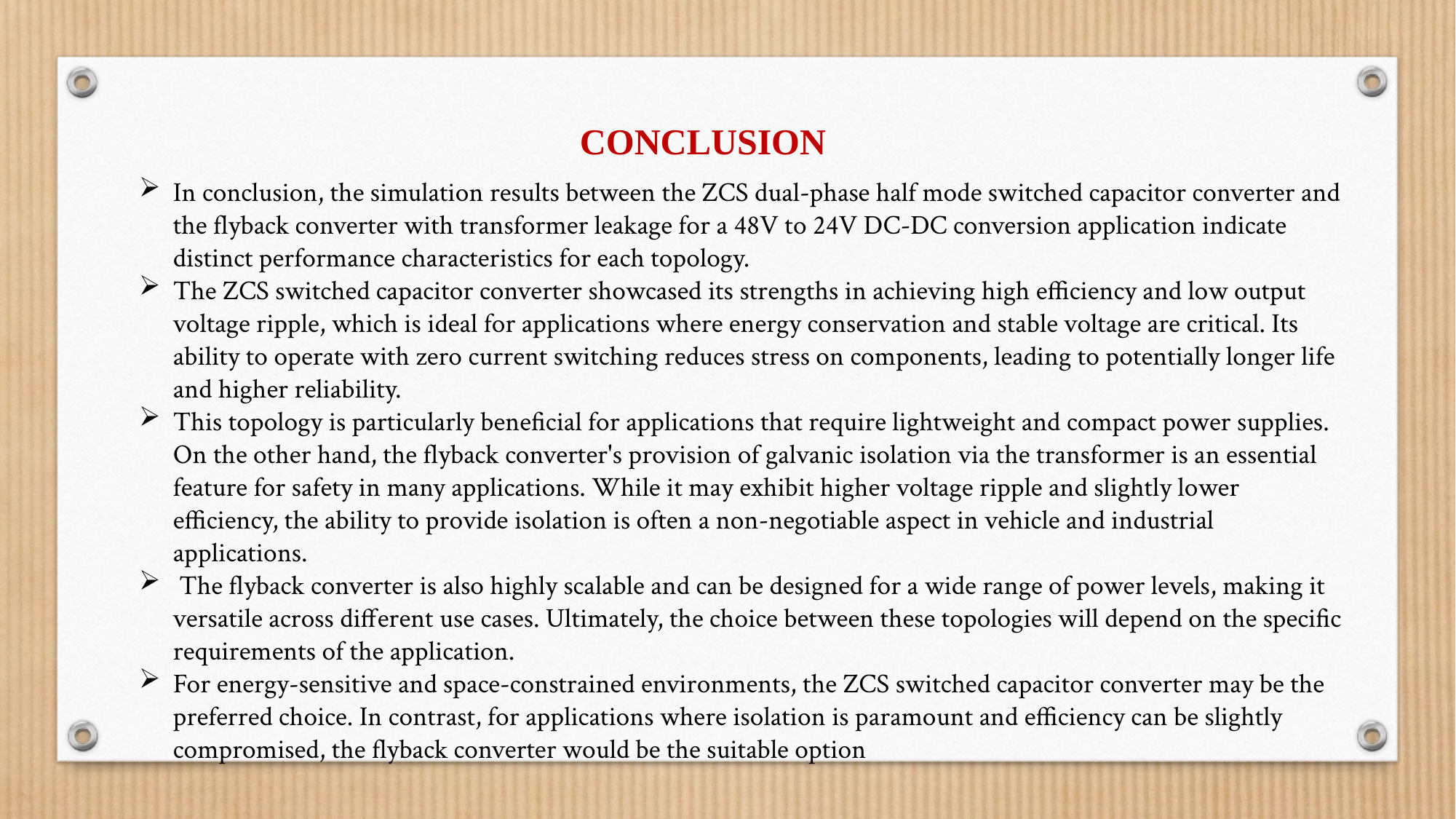

CONCLUSION
In conclusion, the simulation results between the ZCS dual-phase half mode switched capacitor converter and the flyback converter with transformer leakage for a 48V to 24V DC-DC conversion application indicate distinct performance characteristics for each topology.
The ZCS switched capacitor converter showcased its strengths in achieving high efficiency and low output voltage ripple, which is ideal for applications where energy conservation and stable voltage are critical. Its ability to operate with zero current switching reduces stress on components, leading to potentially longer life and higher reliability.
This topology is particularly beneficial for applications that require lightweight and compact power supplies. On the other hand, the flyback converter's provision of galvanic isolation via the transformer is an essential feature for safety in many applications. While it may exhibit higher voltage ripple and slightly lower efficiency, the ability to provide isolation is often a non-negotiable aspect in vehicle and industrial applications.
 The flyback converter is also highly scalable and can be designed for a wide range of power levels, making it versatile across different use cases. Ultimately, the choice between these topologies will depend on the specific requirements of the application.
For energy-sensitive and space-constrained environments, the ZCS switched capacitor converter may be the preferred choice. In contrast, for applications where isolation is paramount and efficiency can be slightly compromised, the flyback converter would be the suitable option